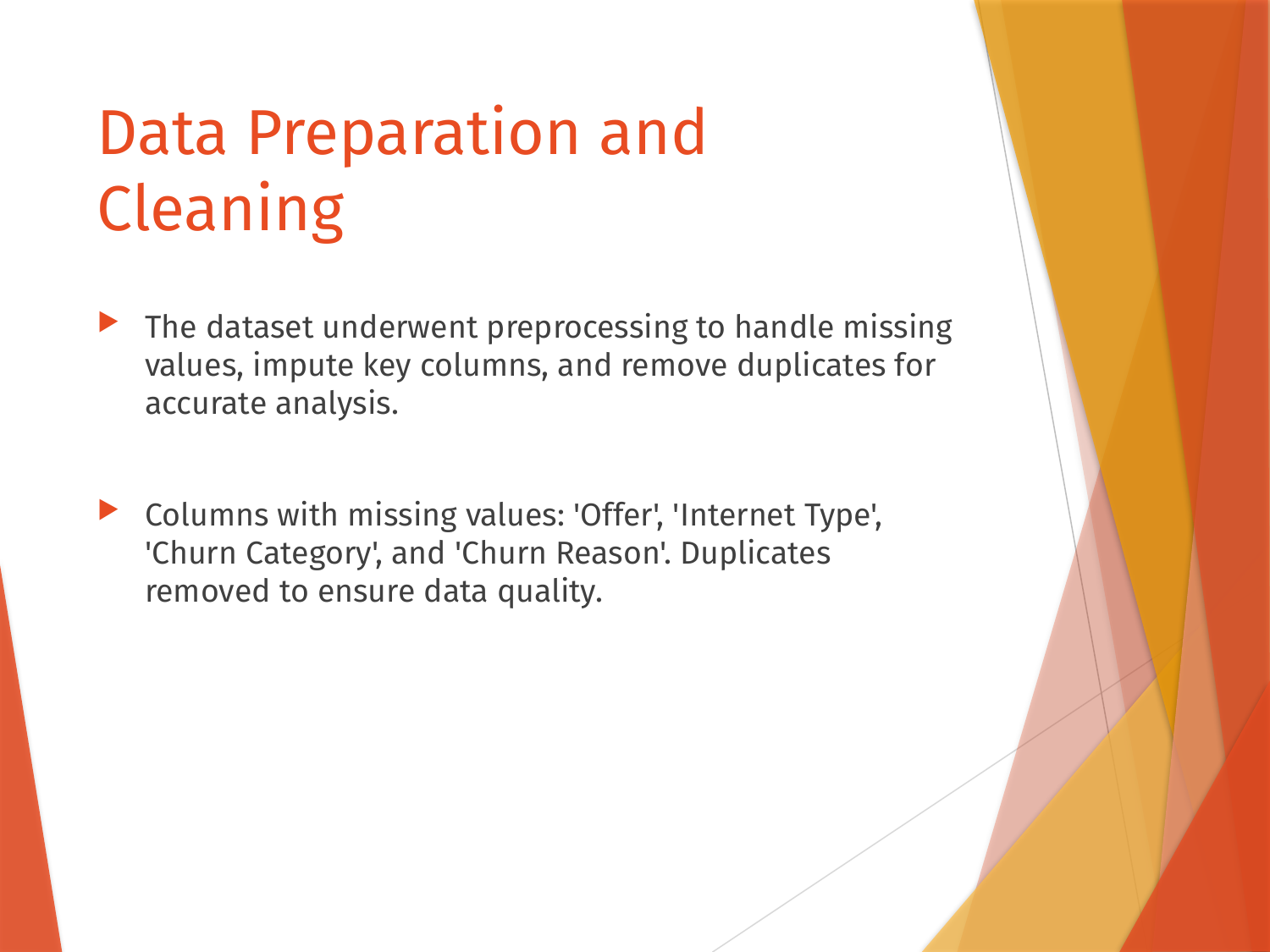

# Data Preparation and Cleaning
The dataset underwent preprocessing to handle missing values, impute key columns, and remove duplicates for accurate analysis.

Columns with missing values: 'Offer', 'Internet Type', 'Churn Category', and 'Churn Reason'. Duplicates removed to ensure data quality.